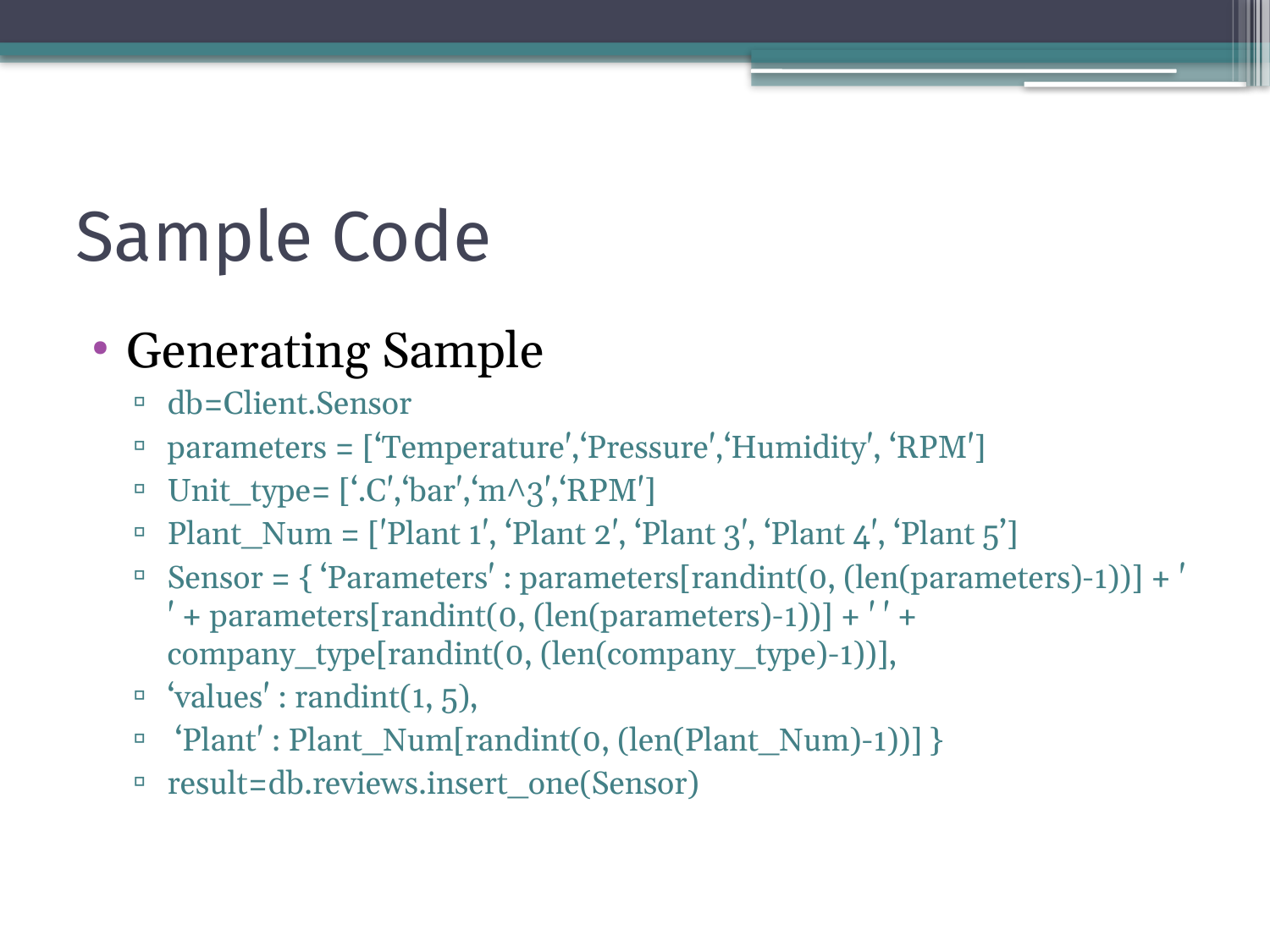

# Sample Code
Generating Sample
db=Client.Sensor
parameters = [‘Temperature',‘Pressure',‘Humidity', ‘RPM']
Unit_type= [‘.C',‘bar',‘m^3',‘RPM']
Plant_Num = ['Plant 1', ‘Plant 2', ‘Plant 3', ‘Plant 4', ‘Plant 5’]
Sensor = { ‘Parameters' : parameters[randint(0, (len(parameters)-1))] + ' ' + parameters[randint(0, (len(parameters)-1))] + ' ' + company_type[randint(0, (len(company_type)-1))],
‘values' : randint(1, 5),
 ‘Plant' : Plant_Num[randint(0, (len(Plant_Num)-1))] }
result=db.reviews.insert_one(Sensor)